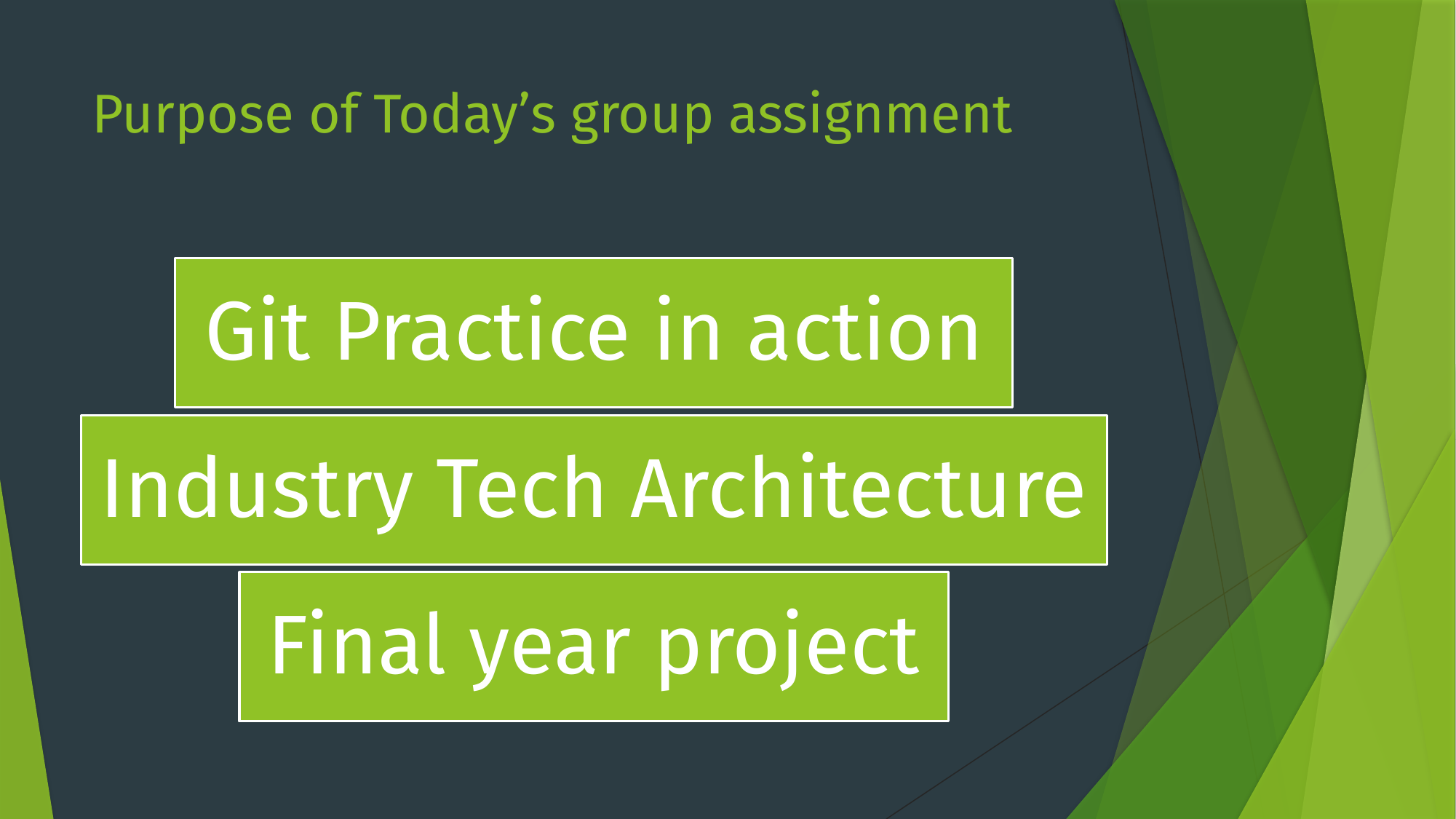

# Purpose of Today’s group assignment
Git Practice in action
Industry Tech Architecture
Final year project